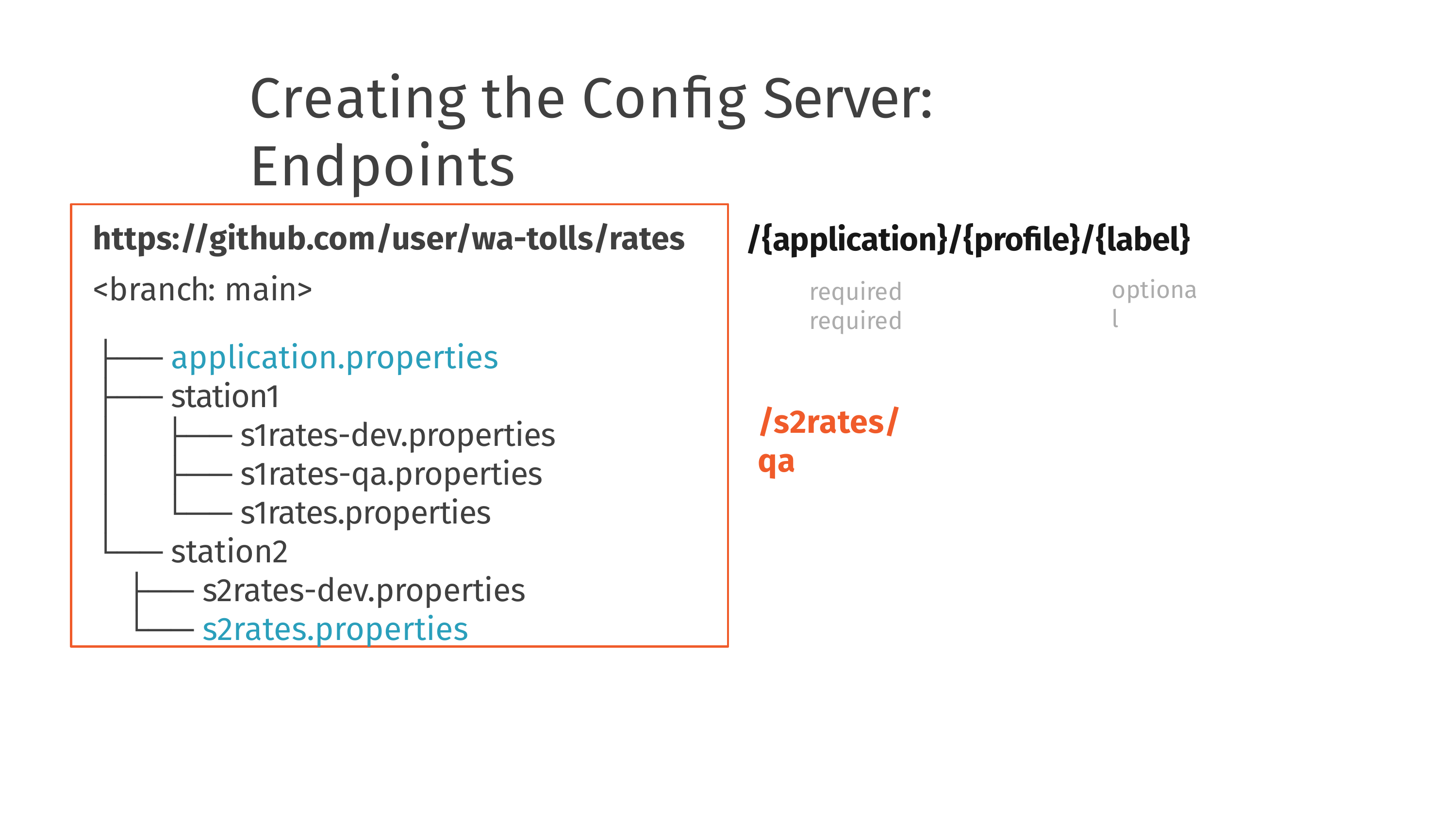

# Creating the Config Server: Endpoints
https://github.com/user/wa-tolls/rates
<branch: main>
├── application.properties
├── station1
│	├── s1rates-dev.properties
│	├── s1rates-qa.properties
│	└── s1rates.properties
└── station2
├── s2rates-dev.properties
└── s2rates.properties
/{application}/{profile}/{label}
optional
required	required
/s2rates/qa
16